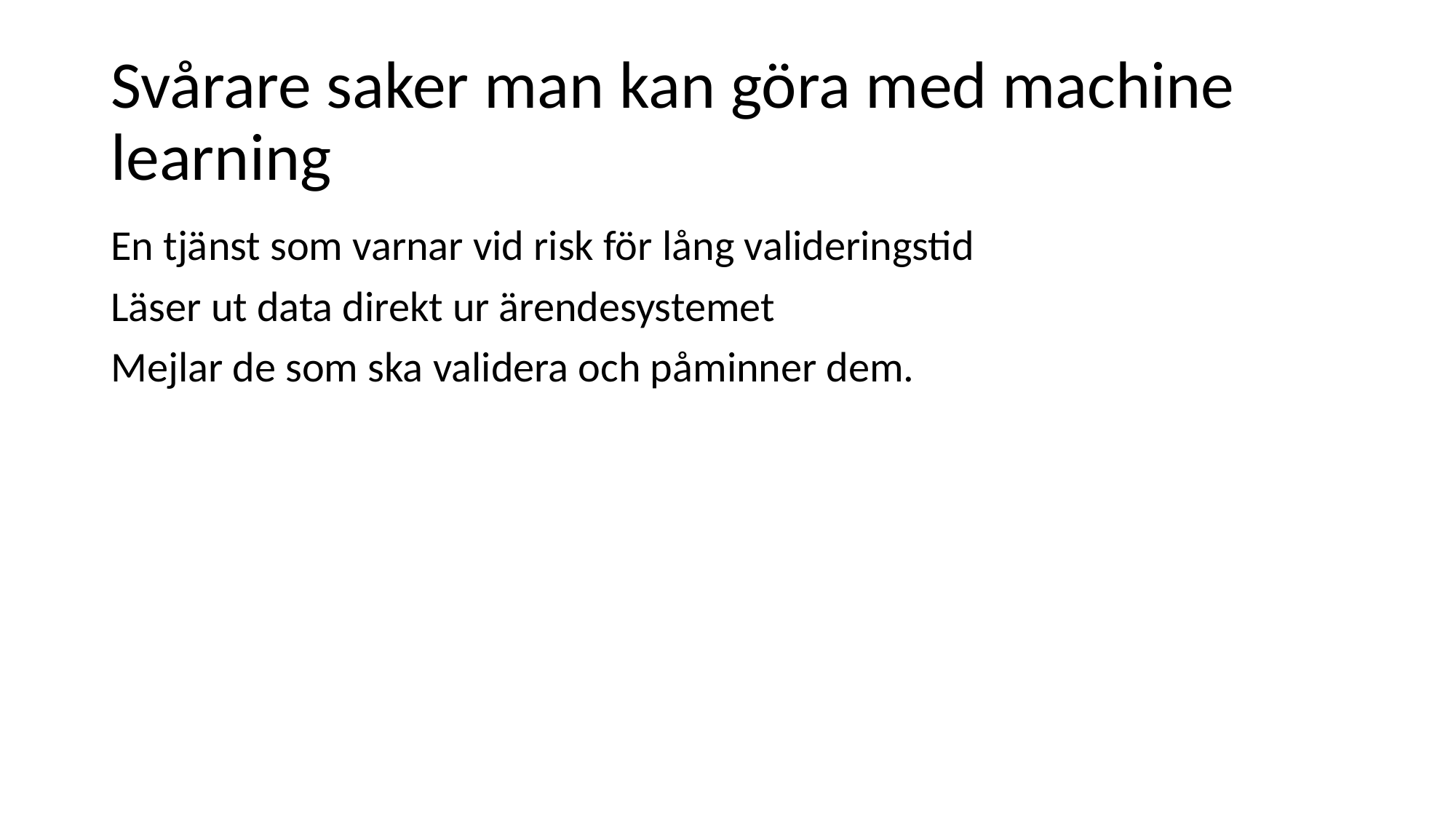

# Svårare saker man kan göra med machine learning
En tjänst som varnar vid risk för lång valideringstid
Läser ut data direkt ur ärendesystemet
Mejlar de som ska validera och påminner dem.